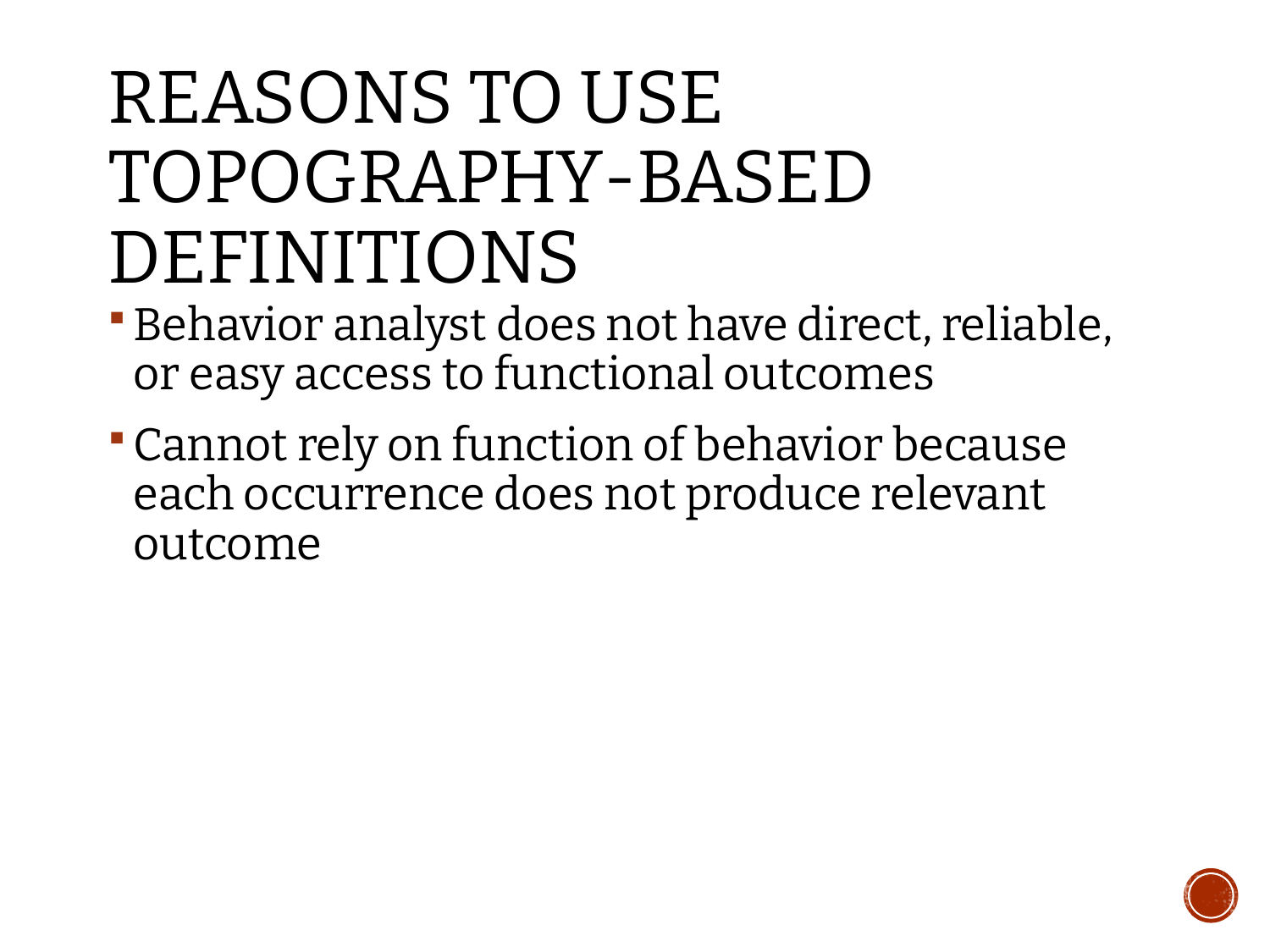

# Reasons to Use Topography-based Definitions
Behavior analyst does not have direct, reliable, or easy access to functional outcomes
Cannot rely on function of behavior because each occurrence does not produce relevant outcome